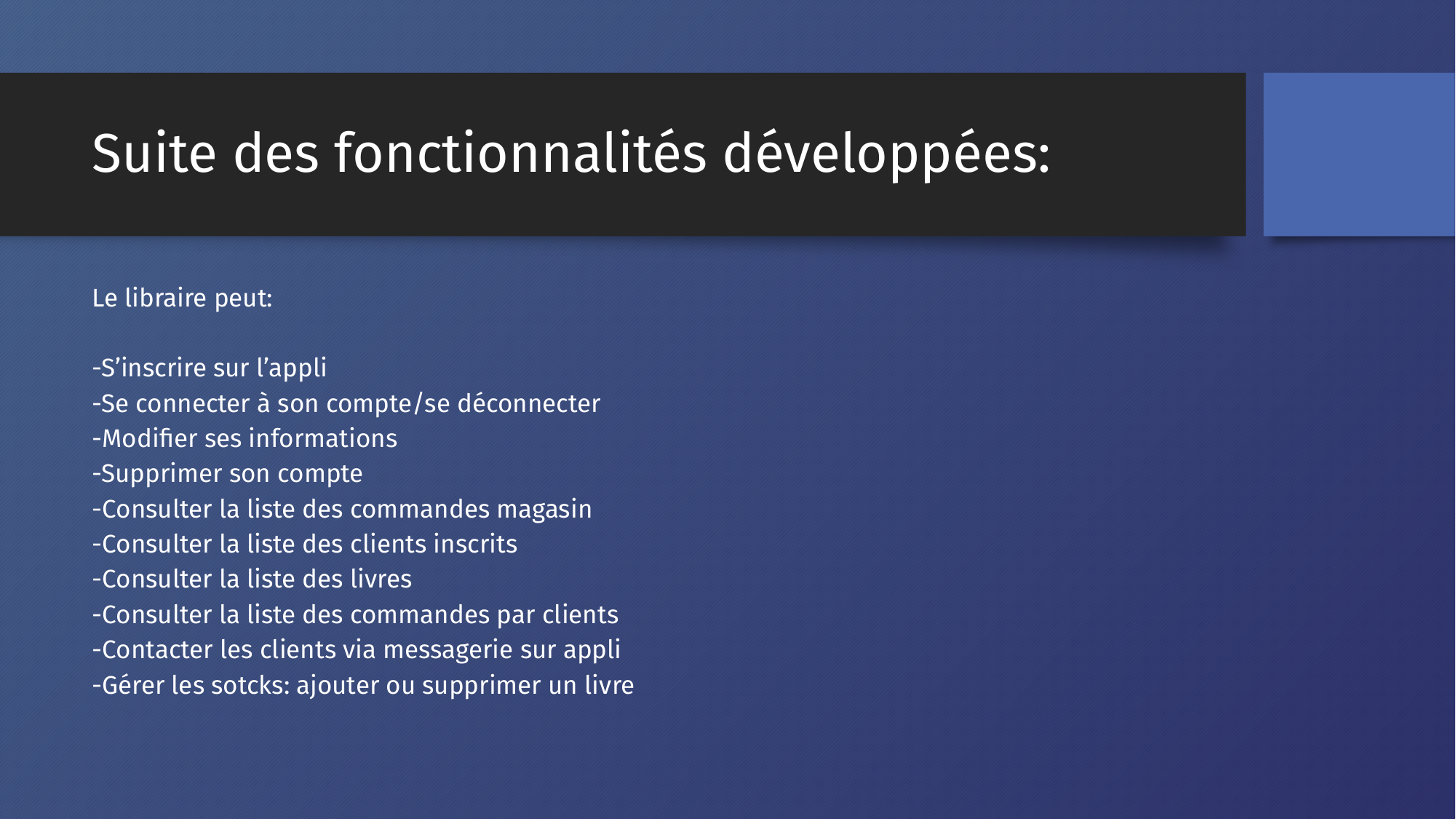

# Suite des fonctionnalités développées:
Le libraire peut:

-S’inscrire sur l’appli
-Se connecter à son compte/se déconnecter
-Modifier ses informations
-Supprimer son compte
-Consulter la liste des commandes magasin
-Consulter la liste des clients inscrits
-Consulter la liste des livres
-Consulter la liste des commandes par clients
-Contacter les clients via messagerie sur appli
-Gérer les sotcks: ajouter ou supprimer un livre